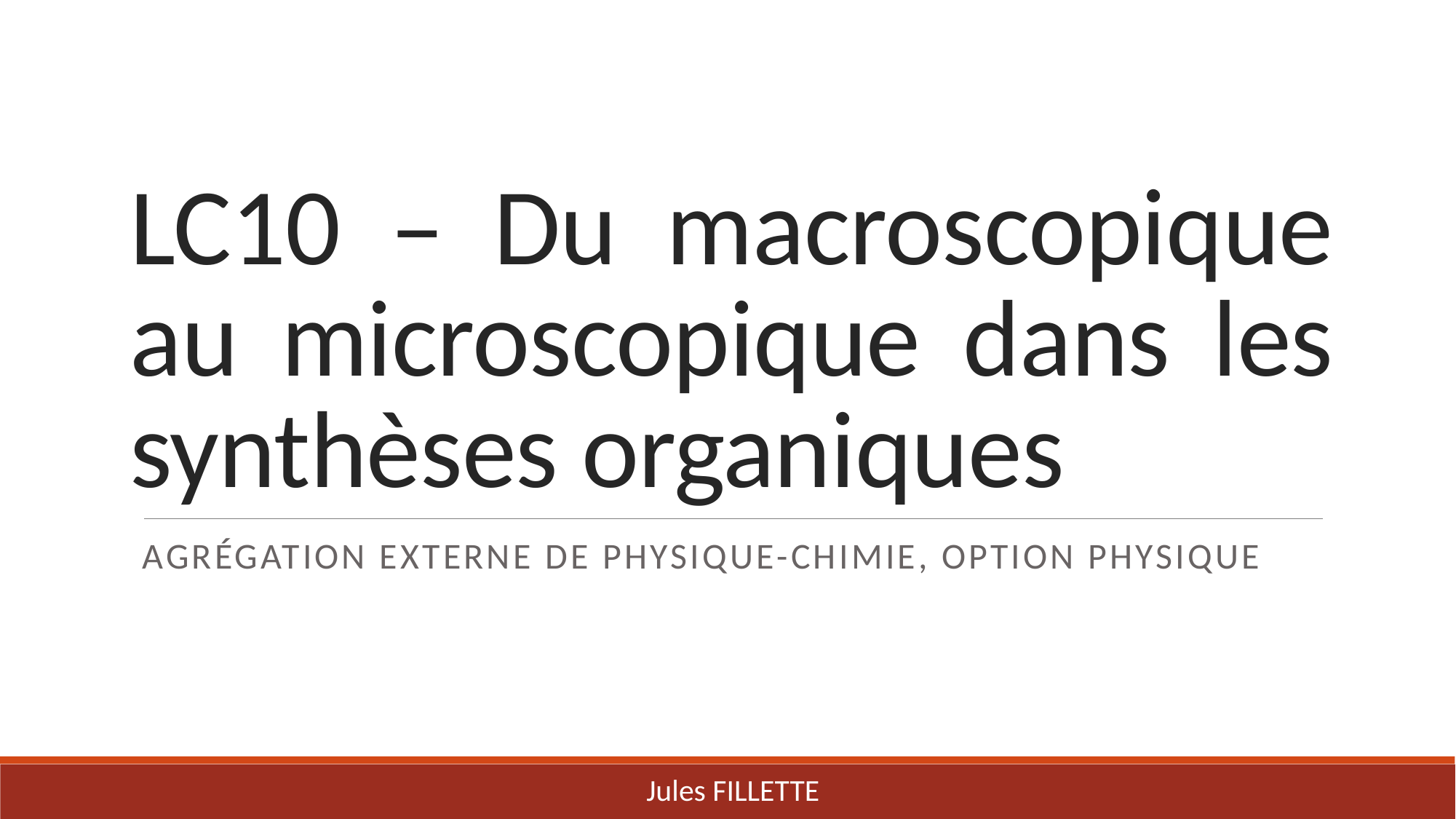

# LC10 – Du macroscopique au microscopique dans les synthèses organiques
Agrégation externe de Physique-chimie, option Physique
Jules FILLETTE